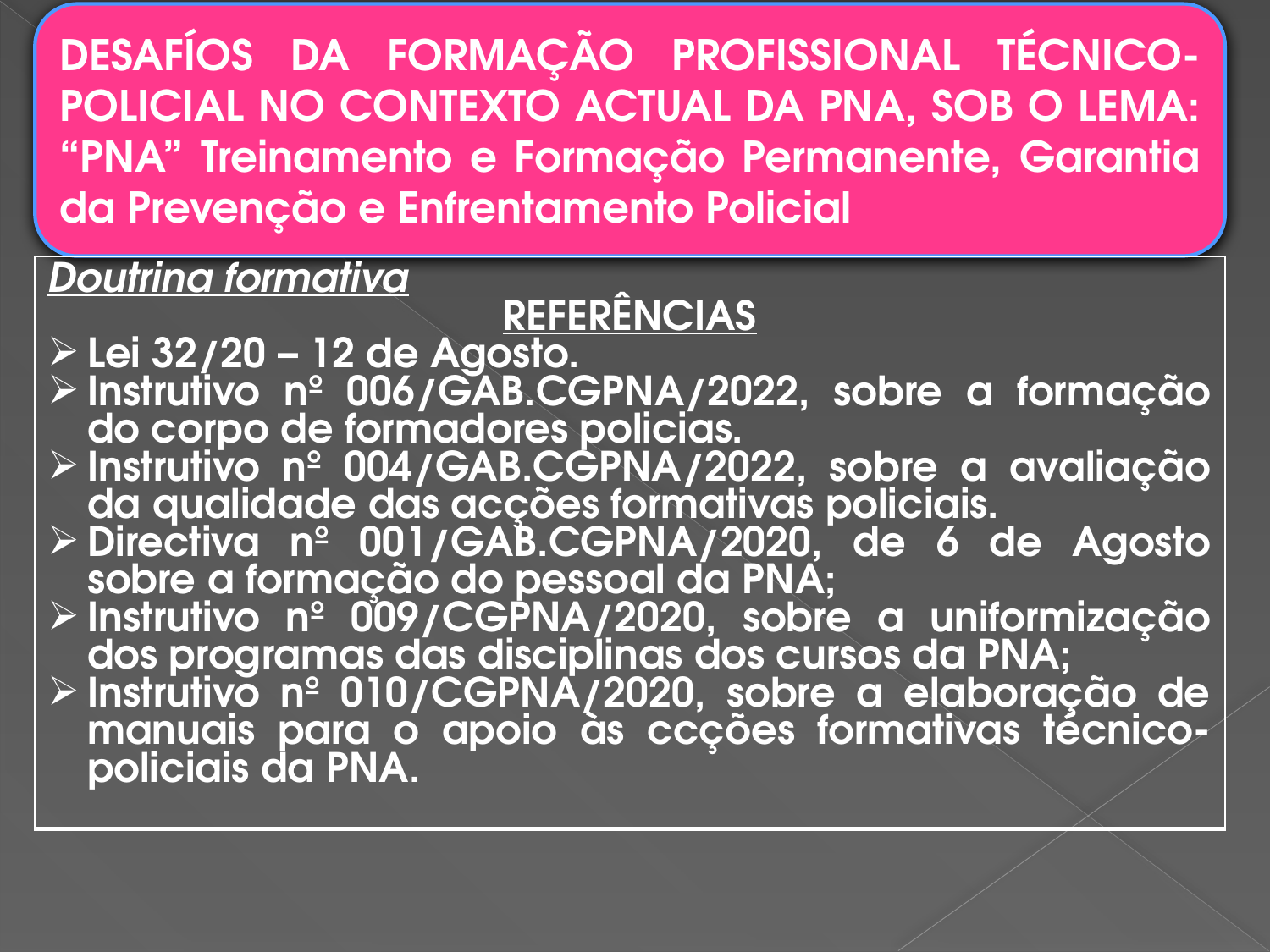

DESAFÍOS DA FORMAÇÃO PROFISSIONAL TÉCNICO-POLICIAL NO CONTEXTO ACTUAL DA PNA, SOB O LEMA: “PNA” Treinamento e Formação Permanente, Garantia da Prevenção e Enfrentamento Policial
| Doutrina formativa REFERÊNCIAS Lei 32/20 – 12 de Agosto. Instrutivo nº 006/GAB.CGPNA/2022, sobre a formação do corpo de formadores policias. Instrutivo nº 004/GAB.CGPNA/2022, sobre a avaliação da qualidade das acções formativas policiais. Directiva nº 001/GAB.CGPNA/2020, de 6 de Agosto sobre a formação do pessoal da PNA; Instrutivo nº 009/CGPNA/2020, sobre a uniformização dos programas das disciplinas dos cursos da PNA; Instrutivo nº 010/CGPNA/2020, sobre a elaboração de manuais para o apoio às ccções formativas técnico-policiais da PNA. |
| --- |